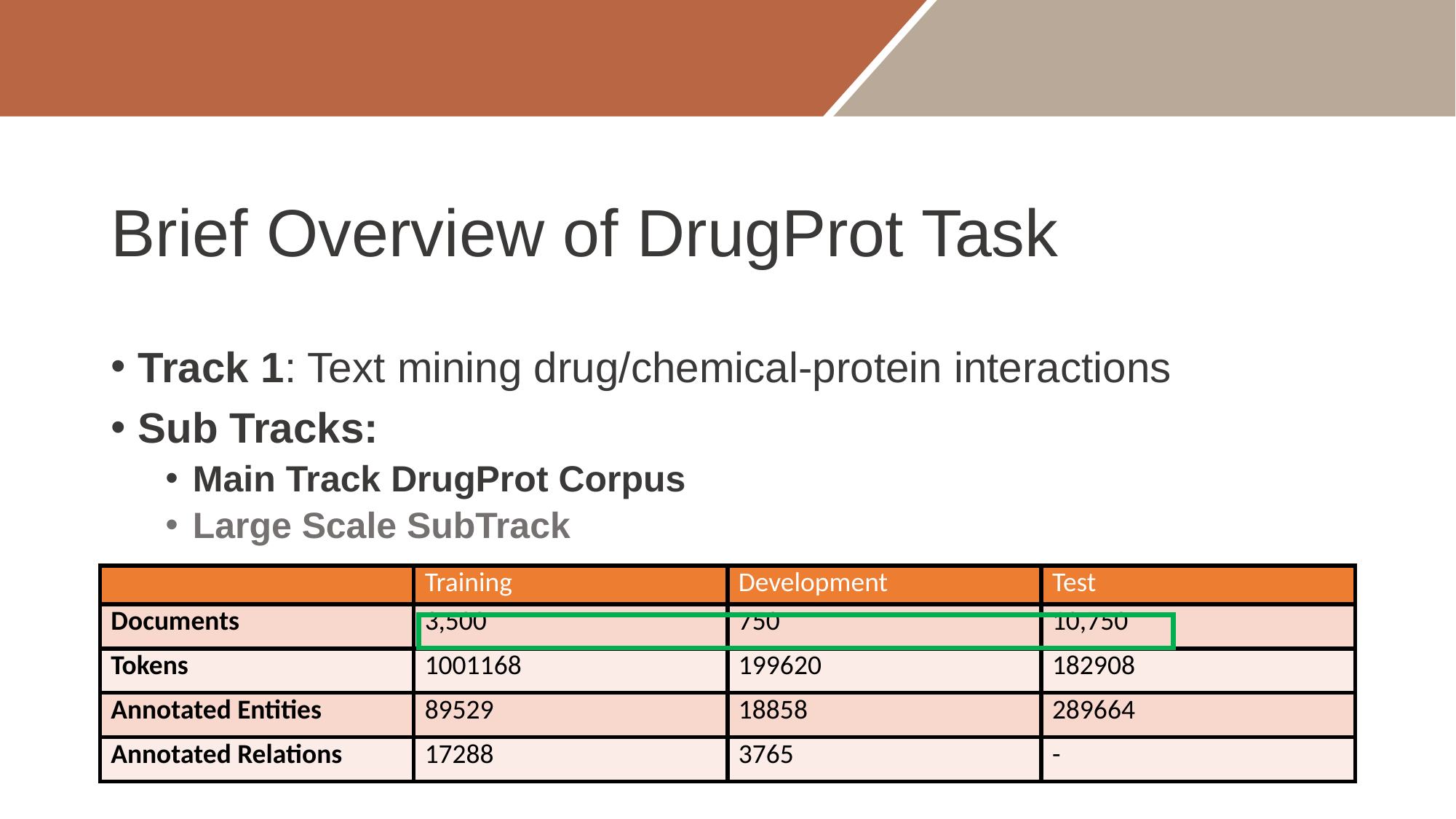

# Brief Overview of DrugProt Task
Track 1: Text mining drug/chemical-protein interactions
Sub Tracks:
Main Track DrugProt Corpus
Large Scale SubTrack
|  | Training | Development | Test |
| --- | --- | --- | --- |
| Documents | 3,500 | 750 | 10,750 |
| Tokens | 1001168 | 199620 | 182908 |
| Annotated Entities | 89529 | 18858 | 289664 |
| Annotated Relations | 17288 | 3765 | - |